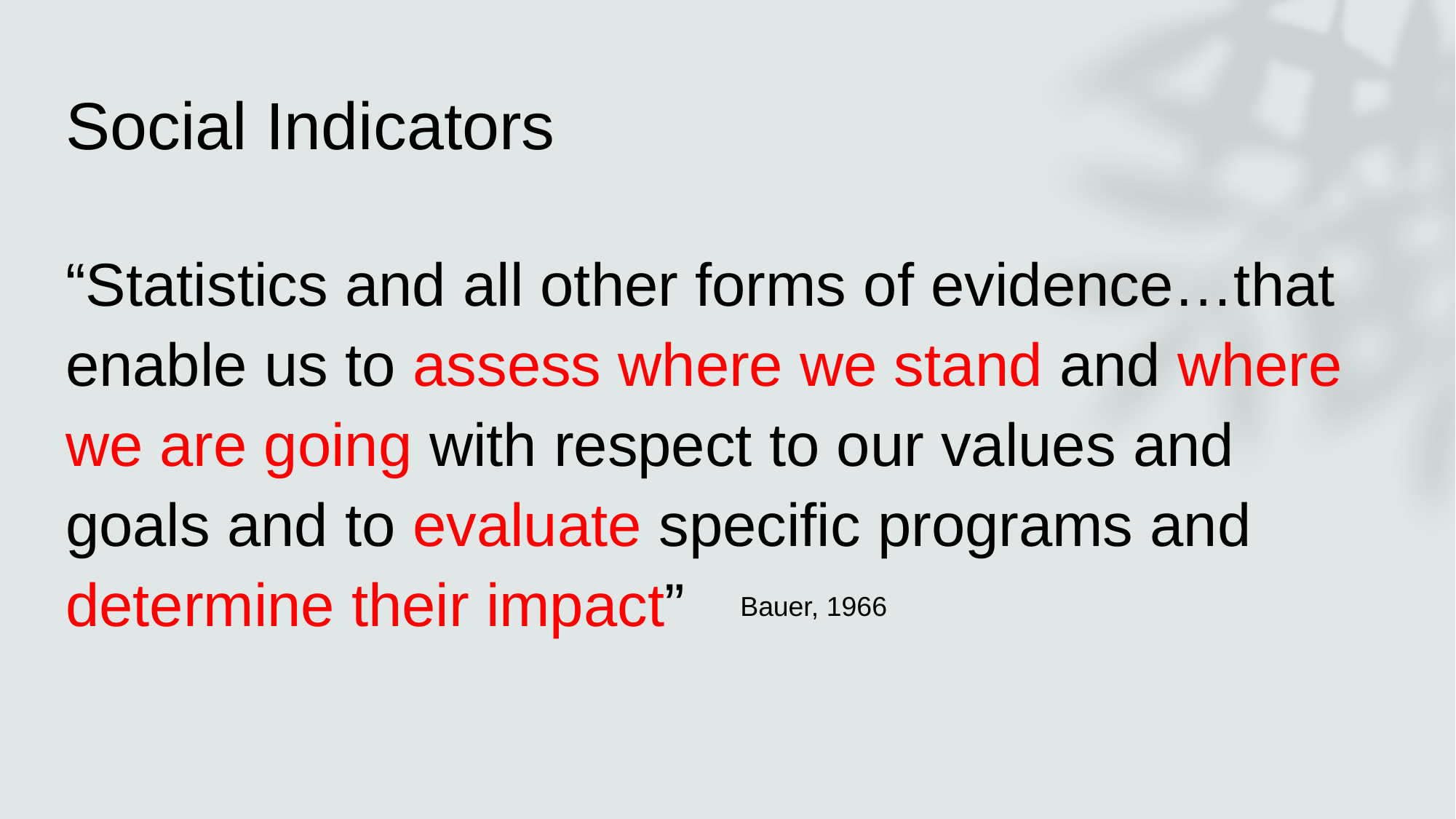

# Social Indicators
“Statistics and all other forms of evidence…that enable us to assess where we stand and where we are going with respect to our values and goals and to evaluate specific programs and determine their impact”
Bauer, 1966